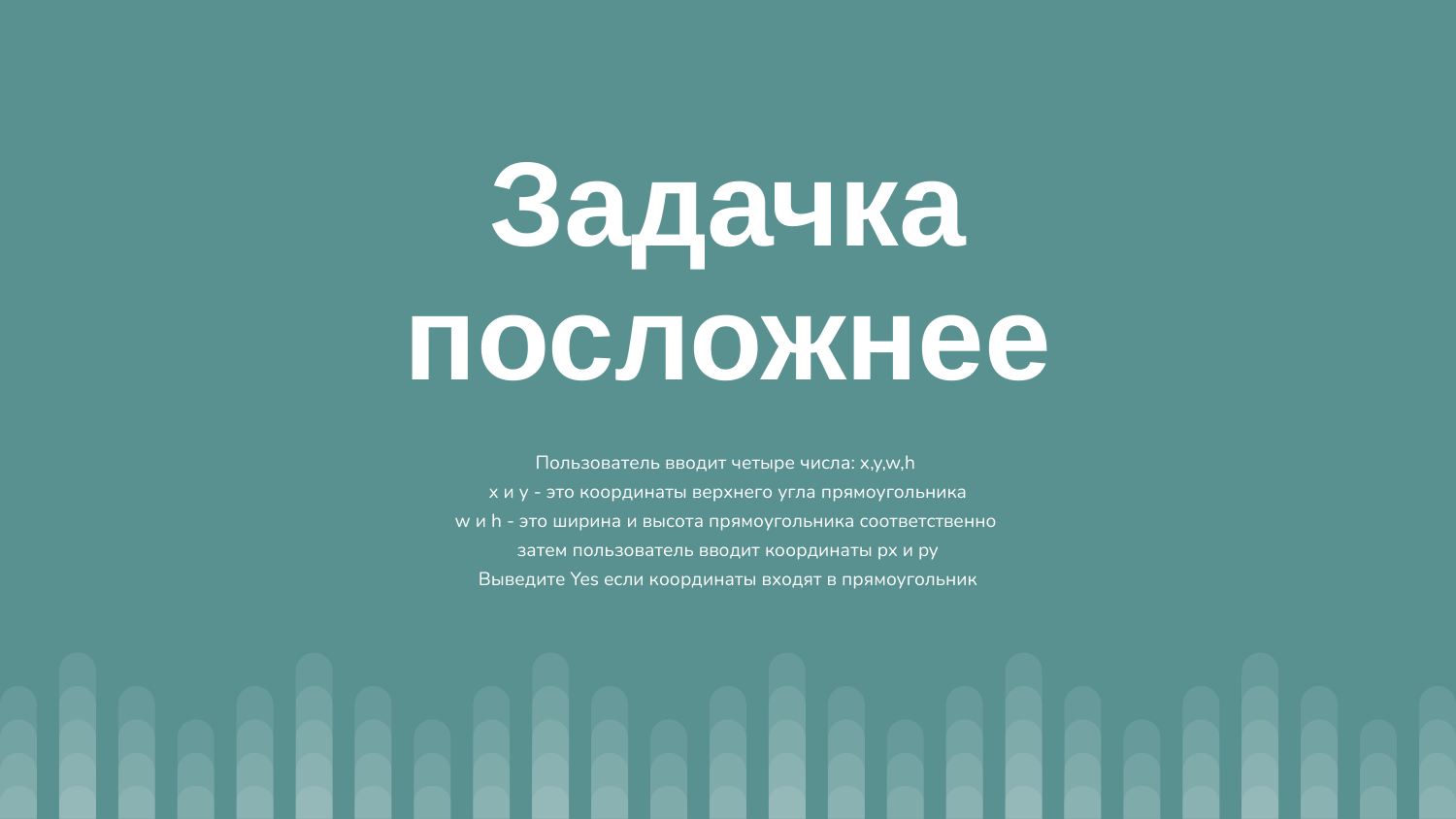

# Задачка посложнее
Пользователь вводит четыре числа: x,y,w,h
x и y - это координаты верхнего угла прямоугольника
w и h - это ширина и высота прямоугольника соответственно
затем пользователь вводит координаты px и py
Выведите Yes если координаты входят в прямоугольник